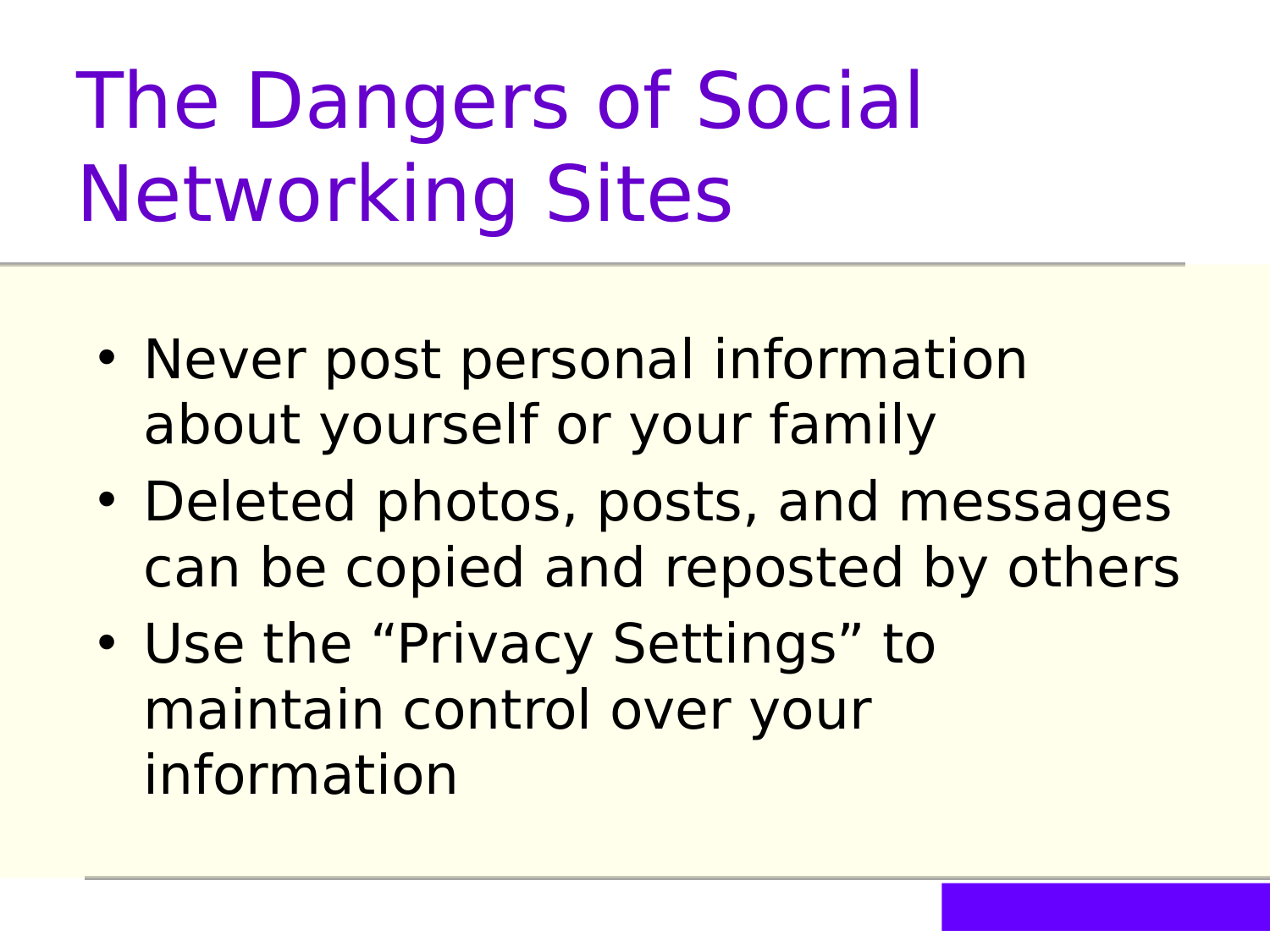

The Dangers of Social Networking Sites
Never post personal information about yourself or your family
Deleted photos, posts, and messages can be copied and reposted by others
Use the “Privacy Settings” to maintain control over your information